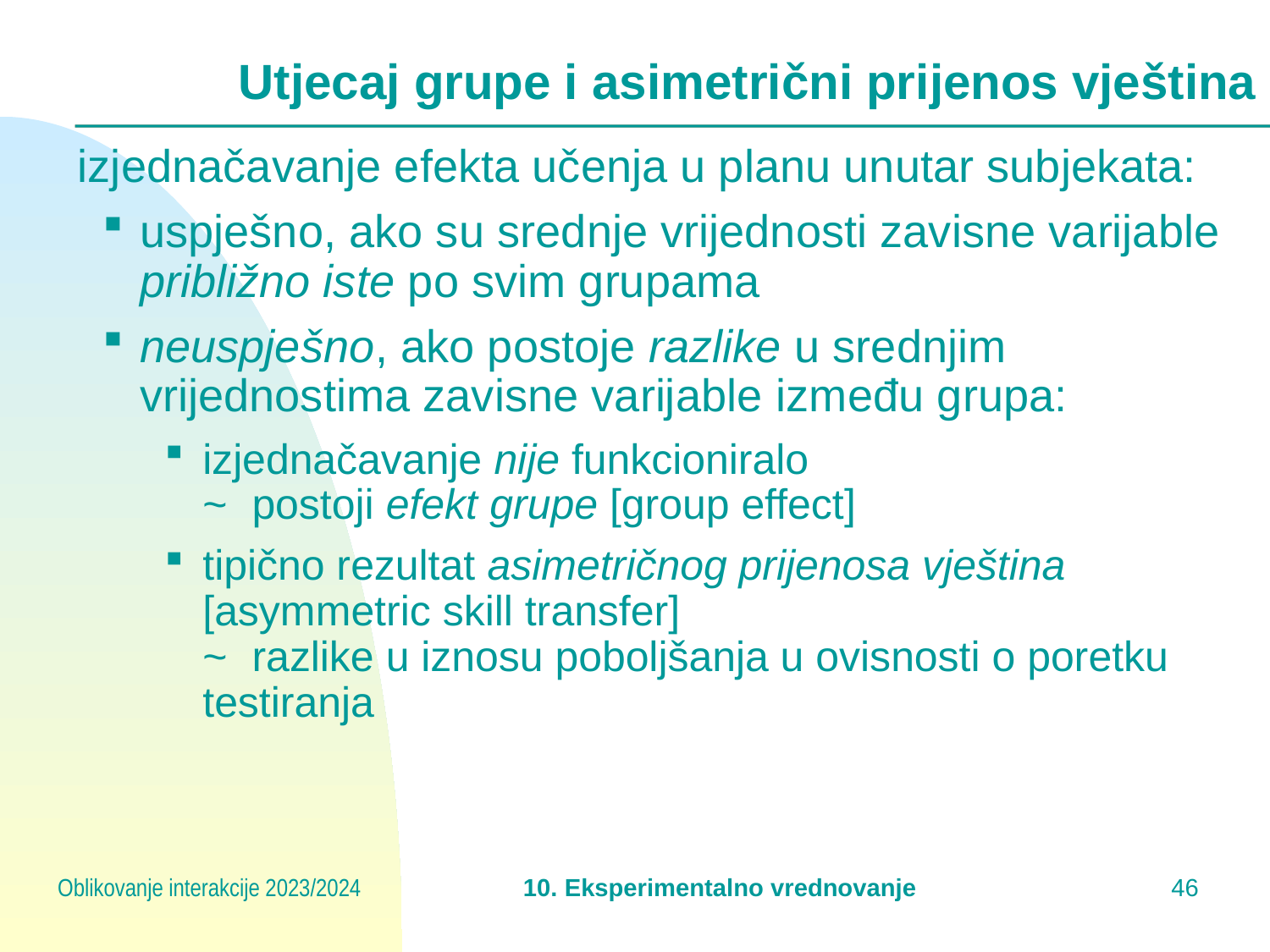

# Utjecaj grupe i asimetrični prijenos vještina
izjednačavanje efekta učenja u planu unutar subjekata:
uspješno, ako su srednje vrijednosti zavisne varijable približno iste po svim grupama
neuspješno, ako postoje razlike u srednjim vrijednostima zavisne varijable između grupa:
izjednačavanje nije funkcioniralo
~	postoji efekt grupe [group effect]
tipično rezultat asimetričnog prijenosa vještina [asymmetric skill transfer]
~	razlike u iznosu poboljšanja u ovisnosti o poretku 	testiranja
Oblikovanje interakcije 2023/2024
10. Eksperimentalno vrednovanje
46